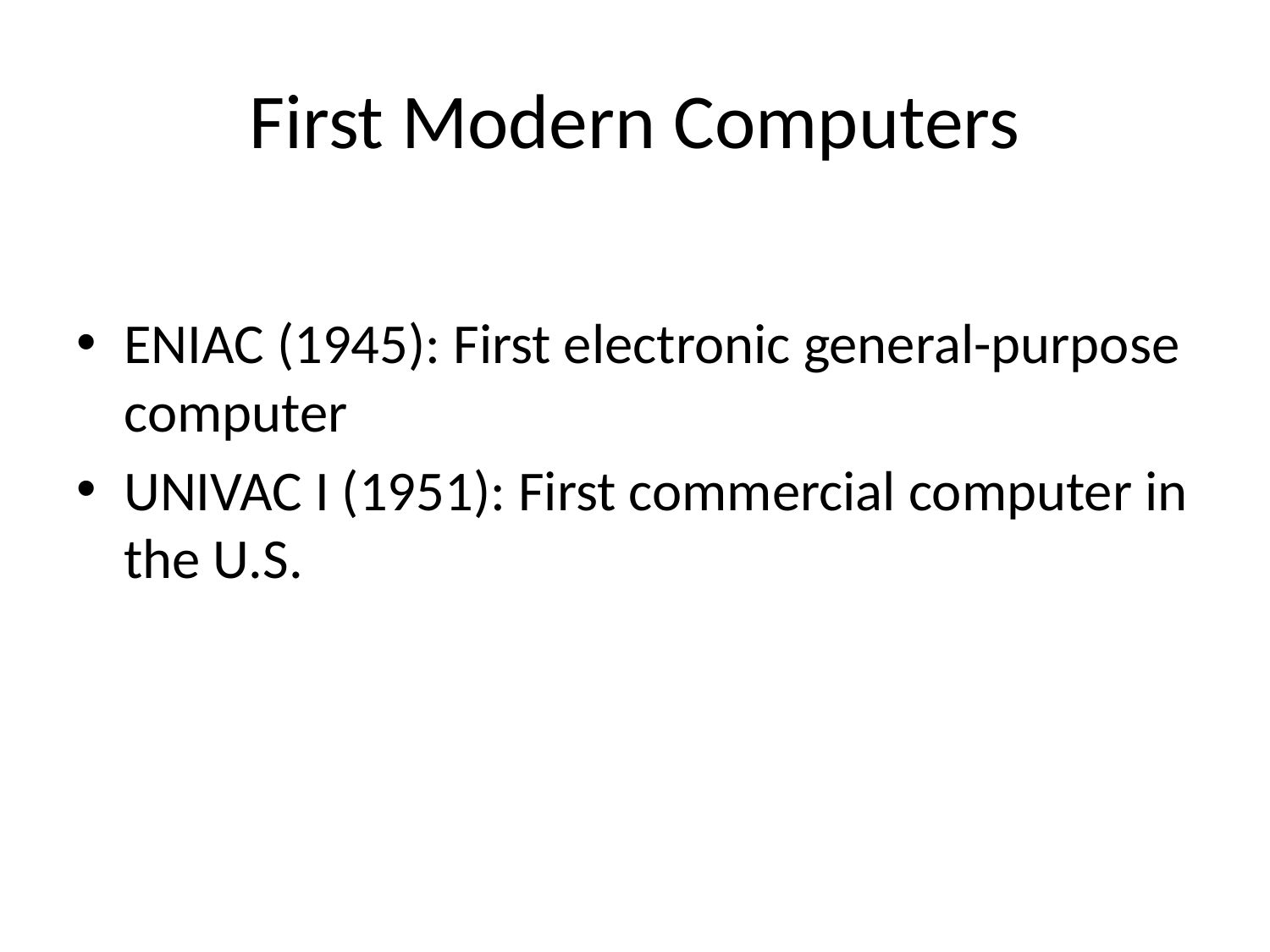

# First Modern Computers

ENIAC (1945): First electronic general-purpose computer
UNIVAC I (1951): First commercial computer in the U.S.